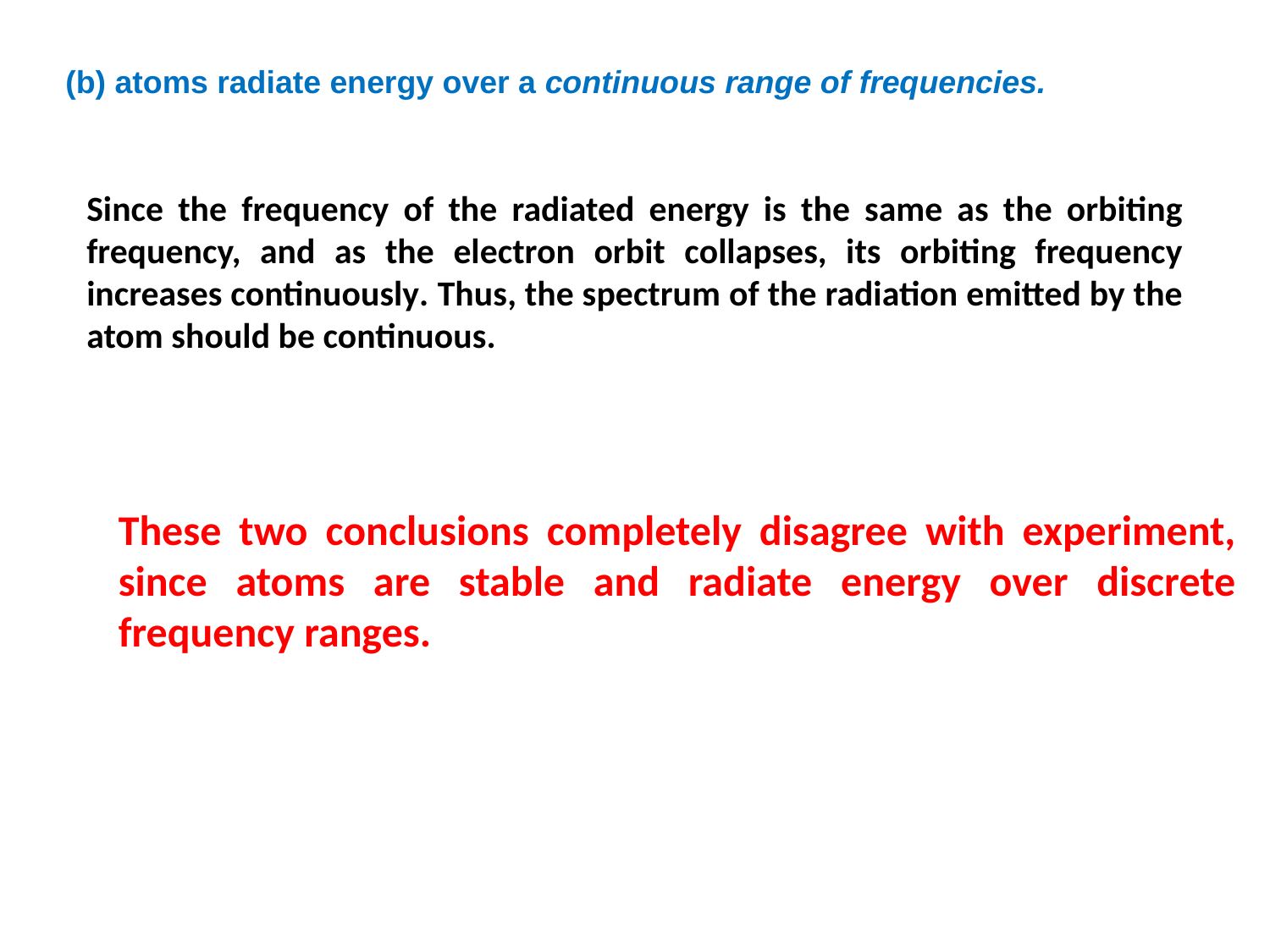

(b) atoms radiate energy over a continuous range of frequencies.
Since the frequency of the radiated energy is the same as the orbiting frequency, and as the electron orbit collapses, its orbiting frequency increases continuously. Thus, the spectrum of the radiation emitted by the atom should be continuous.
These two conclusions completely disagree with experiment, since atoms are stable and radiate energy over discrete frequency ranges.